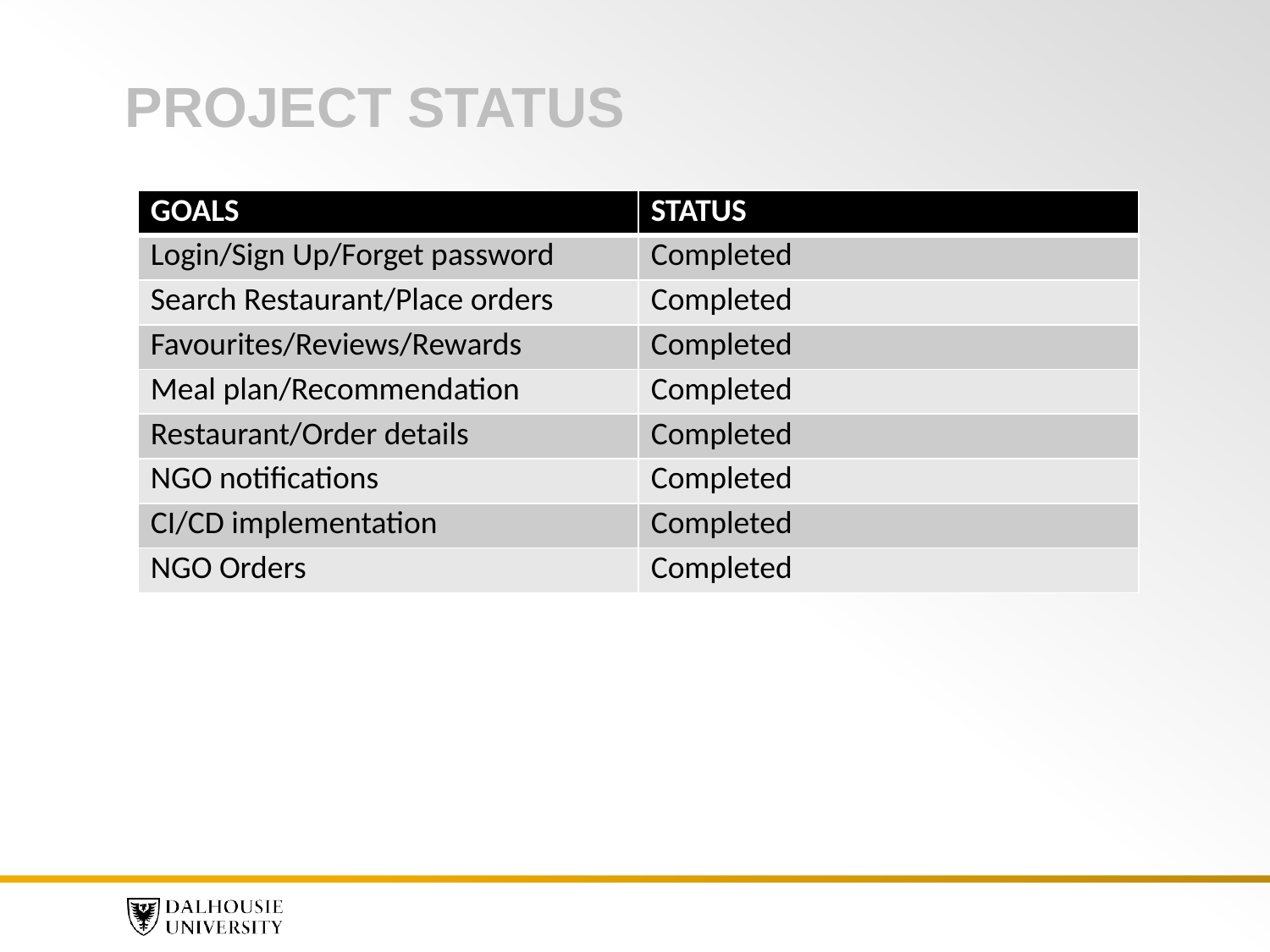

# PROJECT STATUS

| GOALS | STATUS |
| --- | --- |
| Login/Sign Up/Forget password | Completed |
| Search Restaurant/Place orders | Completed |
| Favourites/Reviews/Rewards | Completed |
| Meal plan/Recommendation | Completed |
| Restaurant/Order details | Completed |
| NGO notifications | Completed |
| CI/CD implementation | Completed |
| NGO Orders | Completed |